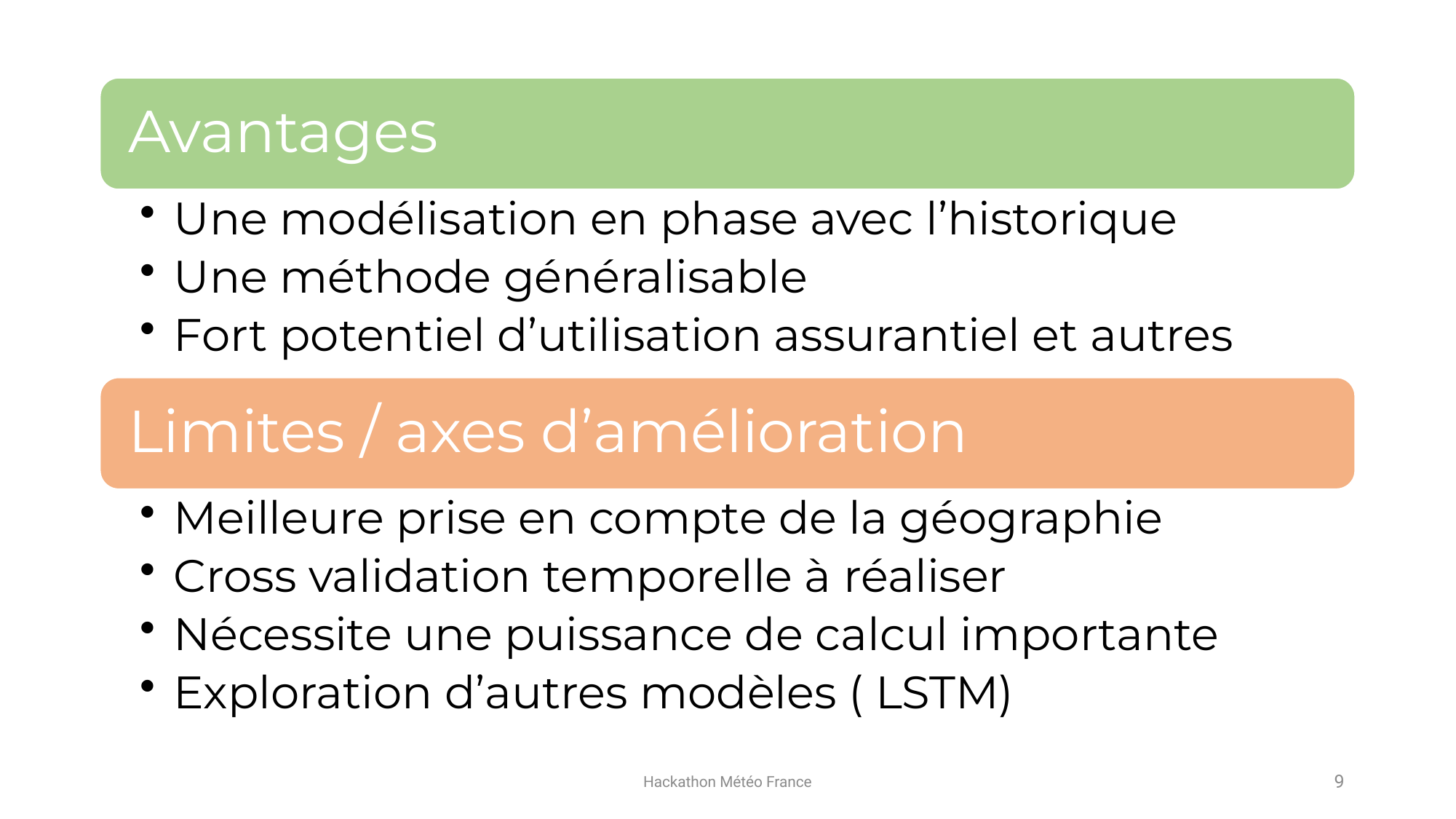

Avantages
Une modélisation en phase avec l’historique
Une méthode généralisable
Fort potentiel d’utilisation assurantiel et autres
Limites / axes d’amélioration
Meilleure prise en compte de la géographie
Cross validation temporelle à réaliser
Nécessite une puissance de calcul importante
Exploration d’autres modèles ( LSTM)
Hackathon Météo France
9